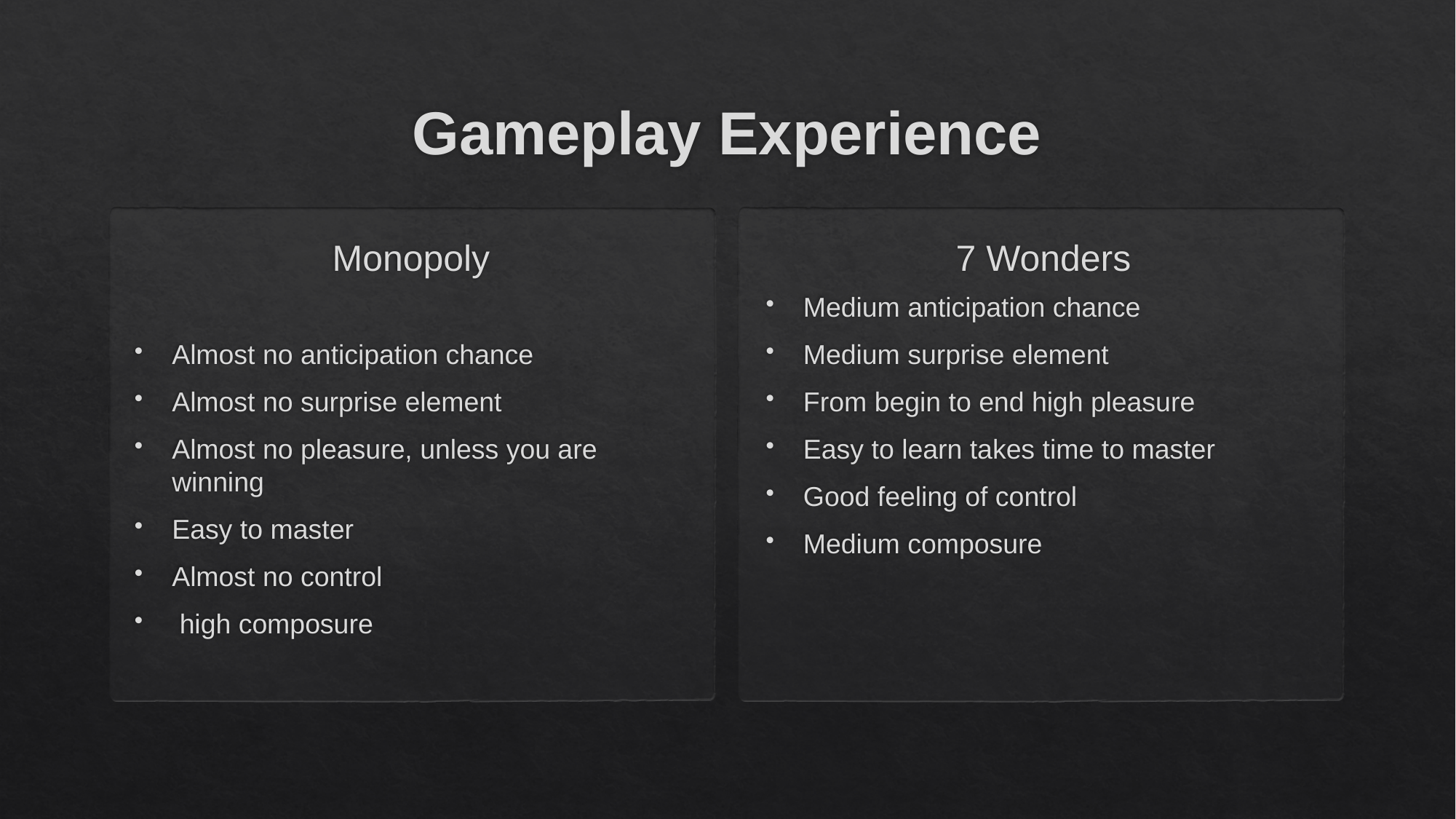

# Gameplay Experience
Monopoly
7 Wonders

Almost no anticipation chance
Almost no surprise element
Almost no pleasure, unless you are winning
Easy to master
Almost no control
 high composure
Medium anticipation chance
Medium surprise element
From begin to end high pleasure
Easy to learn takes time to master
Good feeling of control
Medium composure